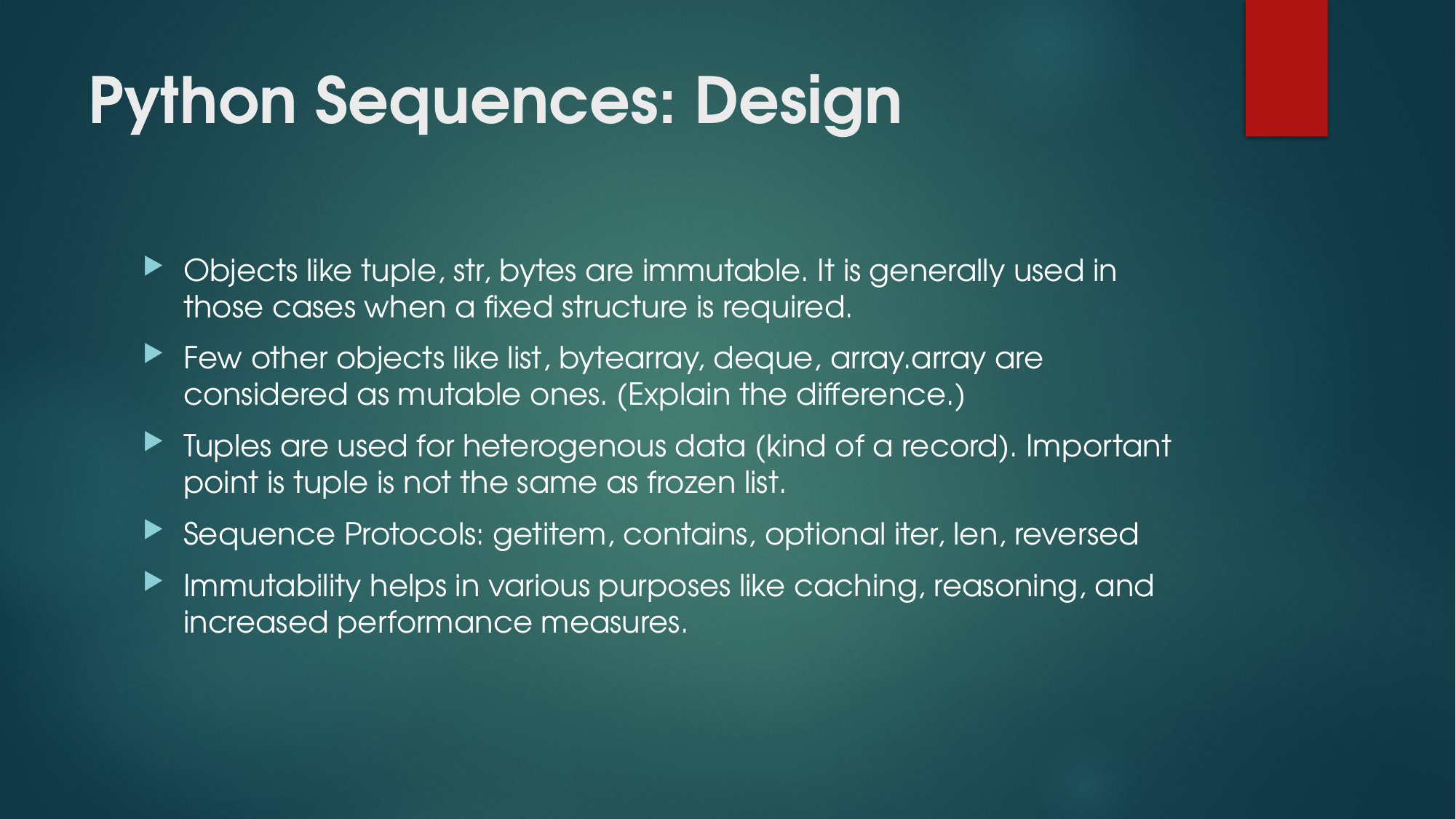

# Python Sequences: Design
Objects like tuple, str, bytes are immutable. It is generally used in those cases when a fixed structure is required.
Few other objects like list, bytearray, deque, array.array are considered as mutable ones. (Explain the difference.)
Tuples are used for heterogenous data (kind of a record). Important point is tuple is not the same as frozen list.
Sequence Protocols: getitem, contains, optional iter, len, reversed
Immutability helps in various purposes like caching, reasoning, and increased performance measures.